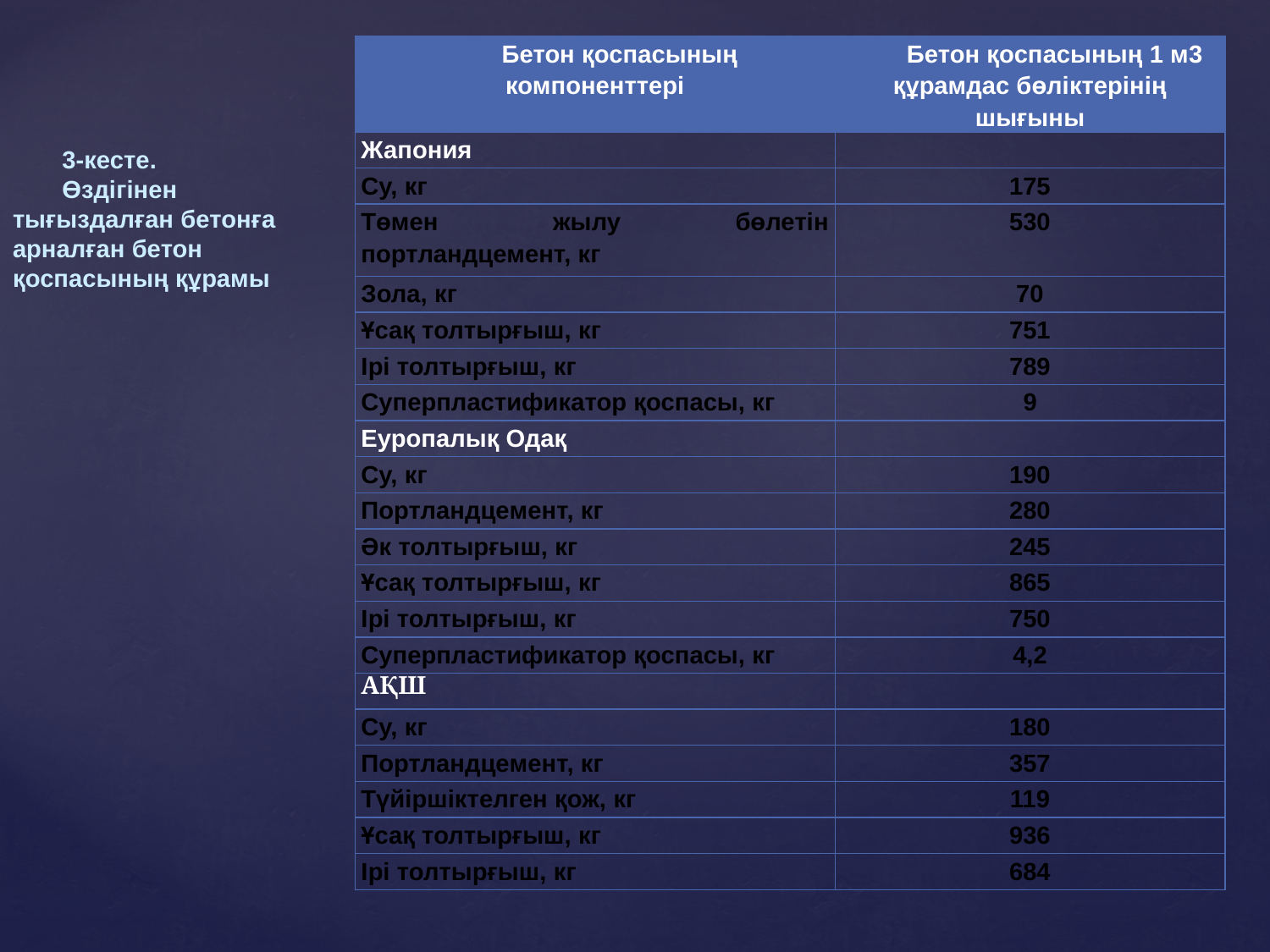

| Бетон қоспасының компоненттері | Бетон қоспасының 1 м3 құрамдас бөліктерінің шығыны |
| --- | --- |
| Жапония |  |
| Су, кг | 175 |
| Төмен жылу бөлетін портландцемент, кг | 530 |
| Зола, кг | 70 |
| Ұсақ толтырғыш, кг | 751 |
| Ірі толтырғыш, кг | 789 |
| Суперпластификатор қоспасы, кг | 9 |
| Еуропалық Одақ |  |
| Су, кг | 190 |
| Портландцемент, кг | 280 |
| Әк толтырғыш, кг | 245 |
| Ұсақ толтырғыш, кг | 865 |
| Ірі толтырғыш, кг | 750 |
| Суперпластификатор қоспасы, кг | 4,2 |
| АҚШ |  |
| Су, кг | 180 |
| Портландцемент, кг | 357 |
| Түйіршіктелген қож, кг | 119 |
| Ұсақ толтырғыш, кг | 936 |
| Ірі толтырғыш, кг | 684 |
3-кесте.
Өздігінен тығыздалған бетонға арналған бетон қоспасының құрамы